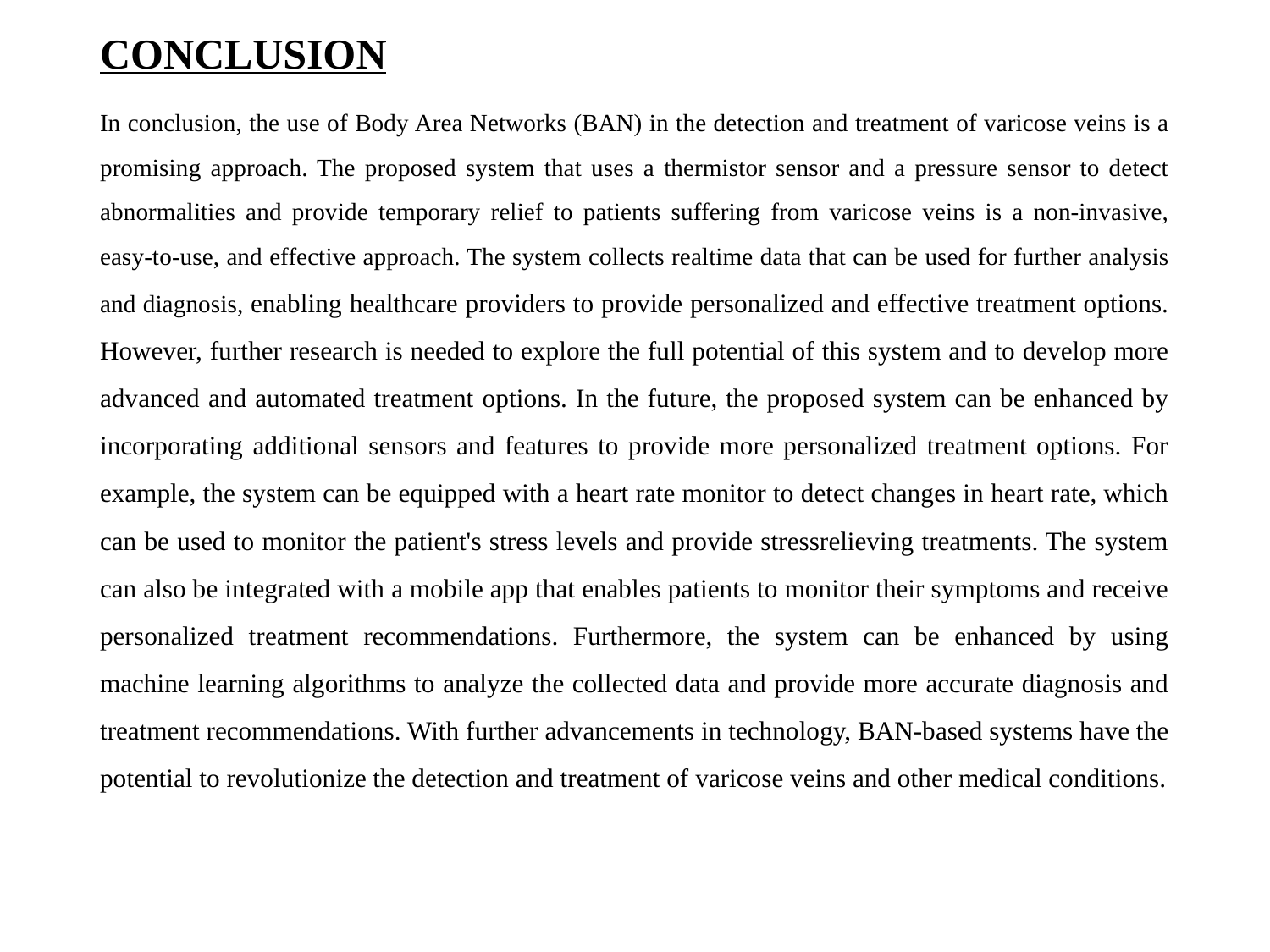

# CONCLUSION
In conclusion, the use of Body Area Networks (BAN) in the detection and treatment of varicose veins is a promising approach. The proposed system that uses a thermistor sensor and a pressure sensor to detect abnormalities and provide temporary relief to patients suffering from varicose veins is a non-invasive, easy-to-use, and effective approach. The system collects realtime data that can be used for further analysis and diagnosis, enabling healthcare providers to provide personalized and effective treatment options. However, further research is needed to explore the full potential of this system and to develop more advanced and automated treatment options. In the future, the proposed system can be enhanced by incorporating additional sensors and features to provide more personalized treatment options. For example, the system can be equipped with a heart rate monitor to detect changes in heart rate, which can be used to monitor the patient's stress levels and provide stressrelieving treatments. The system can also be integrated with a mobile app that enables patients to monitor their symptoms and receive personalized treatment recommendations. Furthermore, the system can be enhanced by using machine learning algorithms to analyze the collected data and provide more accurate diagnosis and treatment recommendations. With further advancements in technology, BAN-based systems have the potential to revolutionize the detection and treatment of varicose veins and other medical conditions.